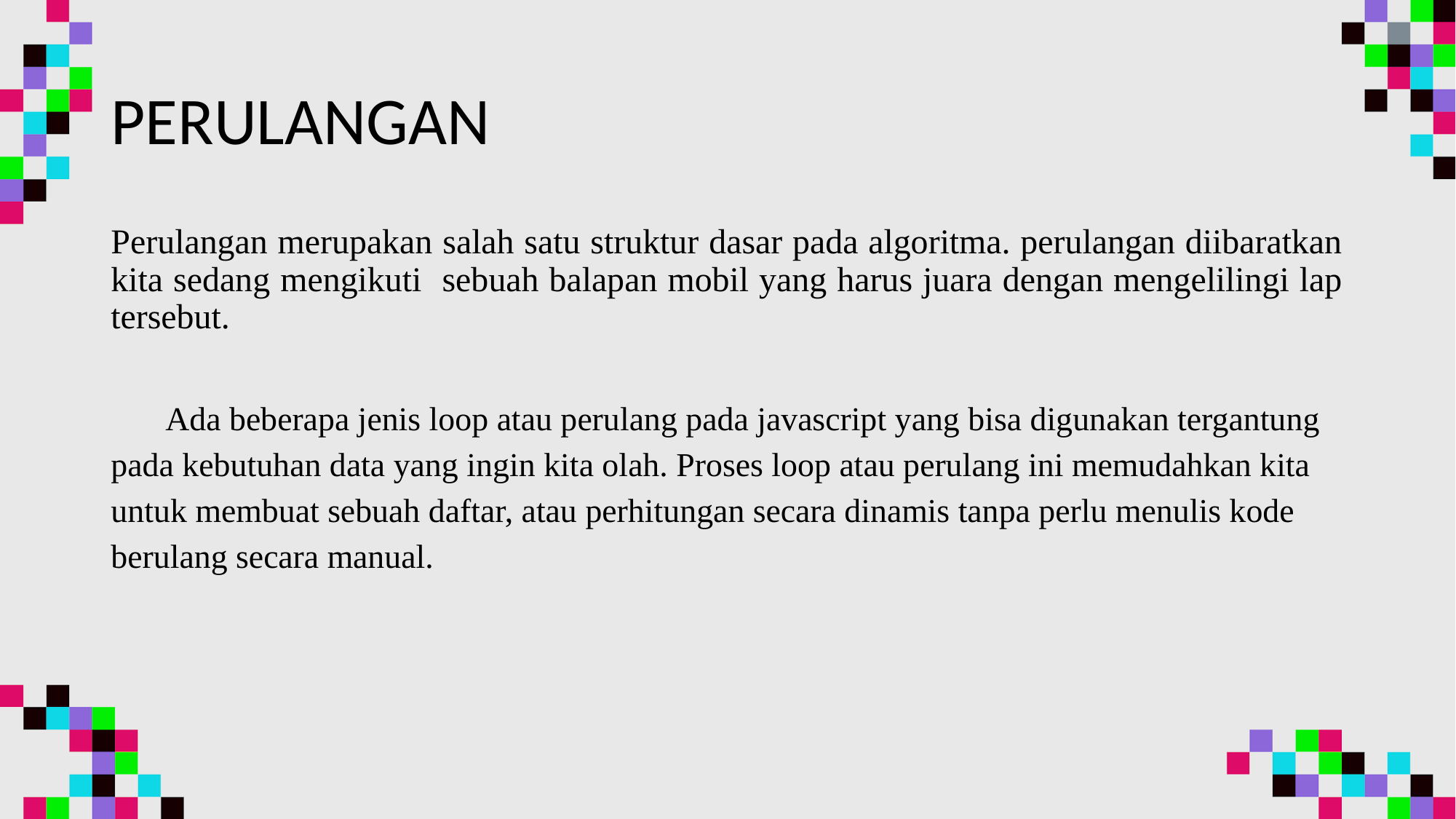

# PERULANGAN
Perulangan merupakan salah satu struktur dasar pada algoritma. perulangan diibaratkan kita sedang mengikuti  sebuah balapan mobil yang harus juara dengan mengelilingi lap tersebut.

Ada beberapa jenis loop atau perulang pada javascript yang bisa digunakan tergantung pada kebutuhan data yang ingin kita olah. Proses loop atau perulang ini memudahkan kita untuk membuat sebuah daftar, atau perhitungan secara dinamis tanpa perlu menulis kode berulang secara manual.